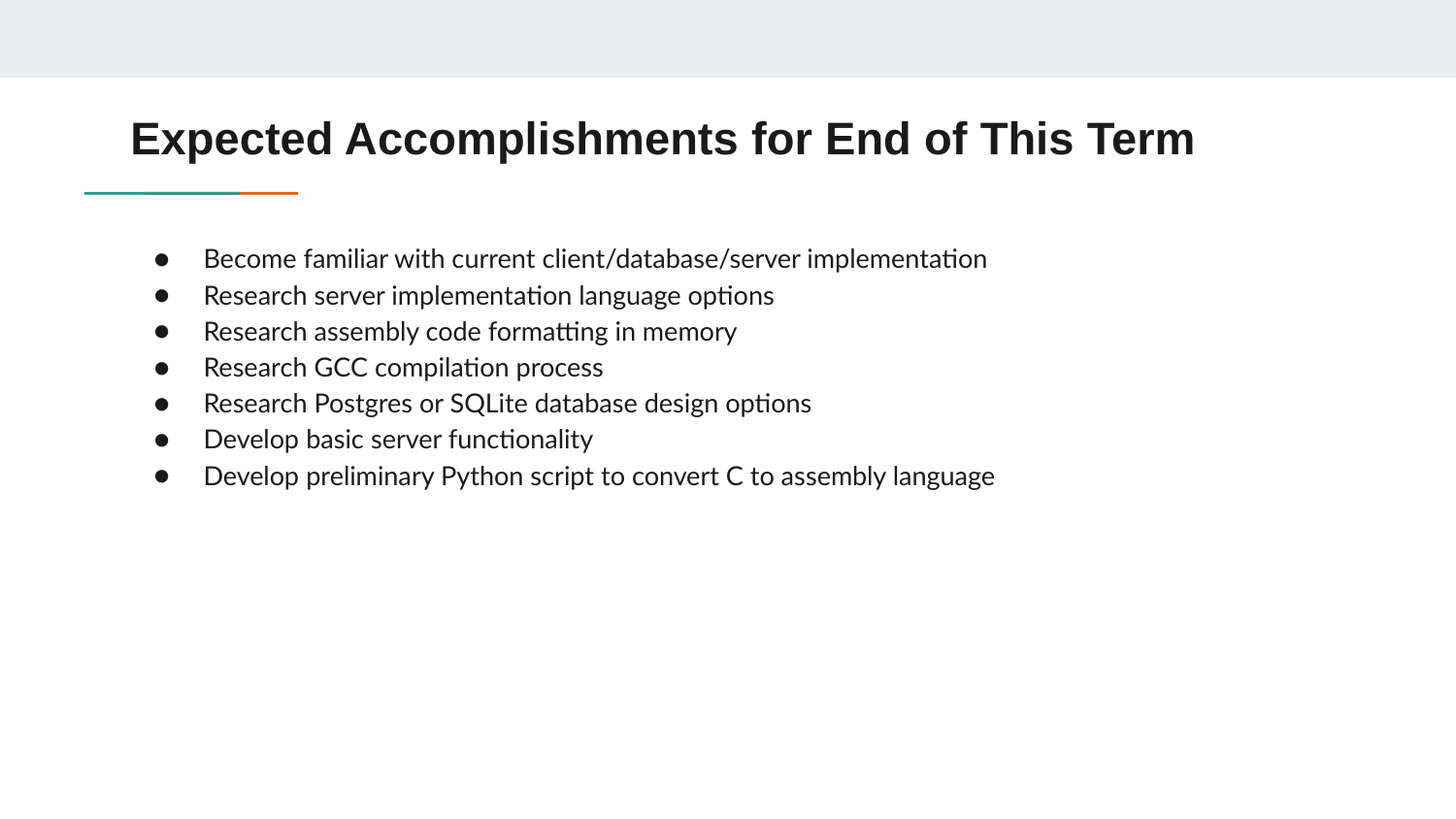

# Expected Accomplishments for End of This Term
Become familiar with current client/database/server implementation
Research server implementation language options
Research assembly code formatting in memory
Research GCC compilation process
Research Postgres or SQLite database design options
Develop basic server functionality
Develop preliminary Python script to convert C to assembly language